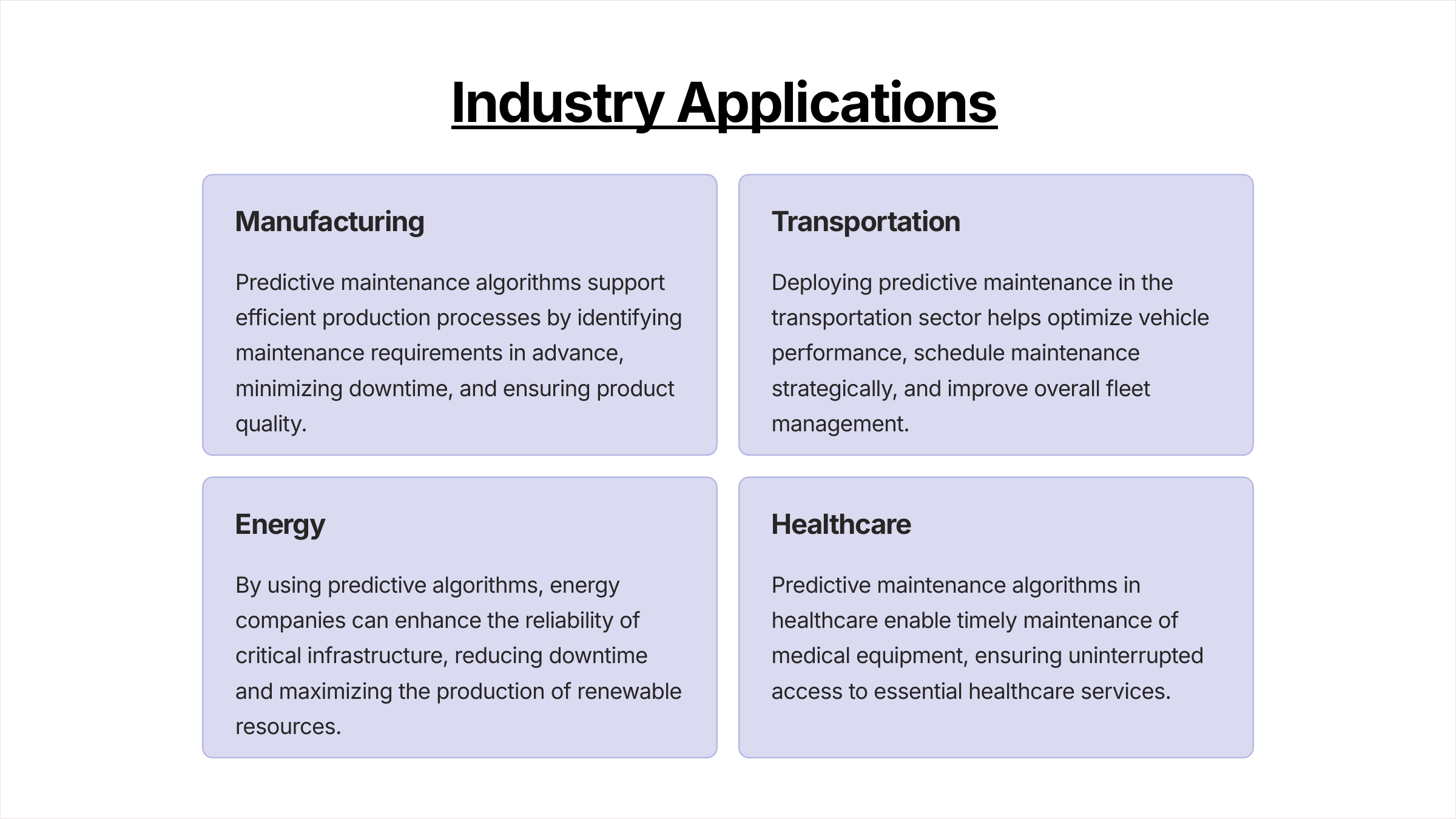

Industry Applications

Manufacturing
Transportation
Predictive maintenance algorithms support efficient production processes by identifying maintenance requirements in advance, minimizing downtime, and ensuring product quality.
Deploying predictive maintenance in the transportation sector helps optimize vehicle performance, schedule maintenance strategically, and improve overall fleet management.

Energy
Healthcare
By using predictive algorithms, energy companies can enhance the reliability of critical infrastructure, reducing downtime and maximizing the production of renewable resources.
Predictive maintenance algorithms in healthcare enable timely maintenance of medical equipment, ensuring uninterrupted access to essential healthcare services.